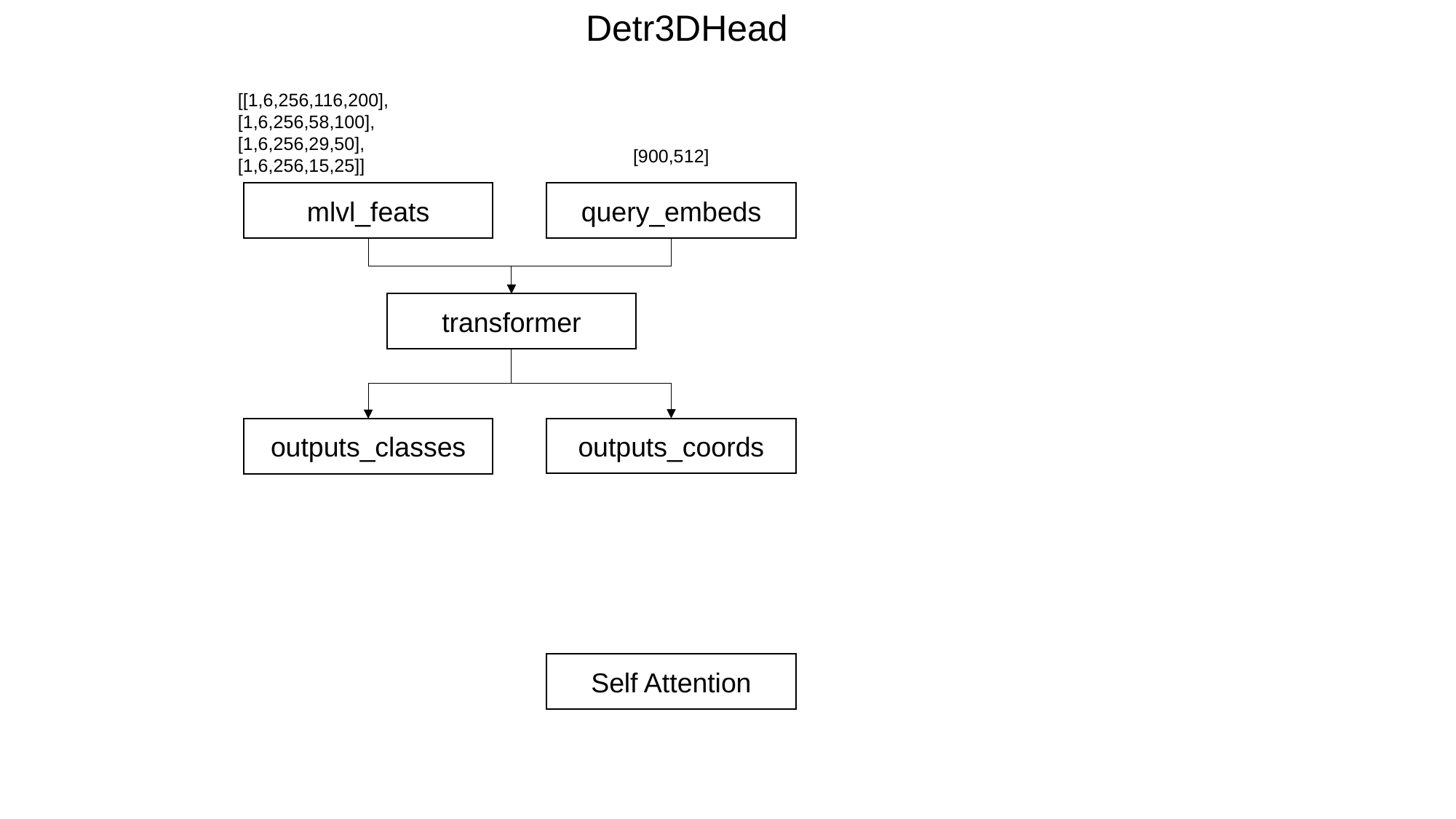

Detr3DHead
[[1,6,256,116,200],
[1,6,256,58,100],
[1,6,256,29,50],
[1,6,256,15,25]]
[900,512]
mlvl_feats
query_embeds
transformer
outputs_coords
outputs_classes
Self Attention